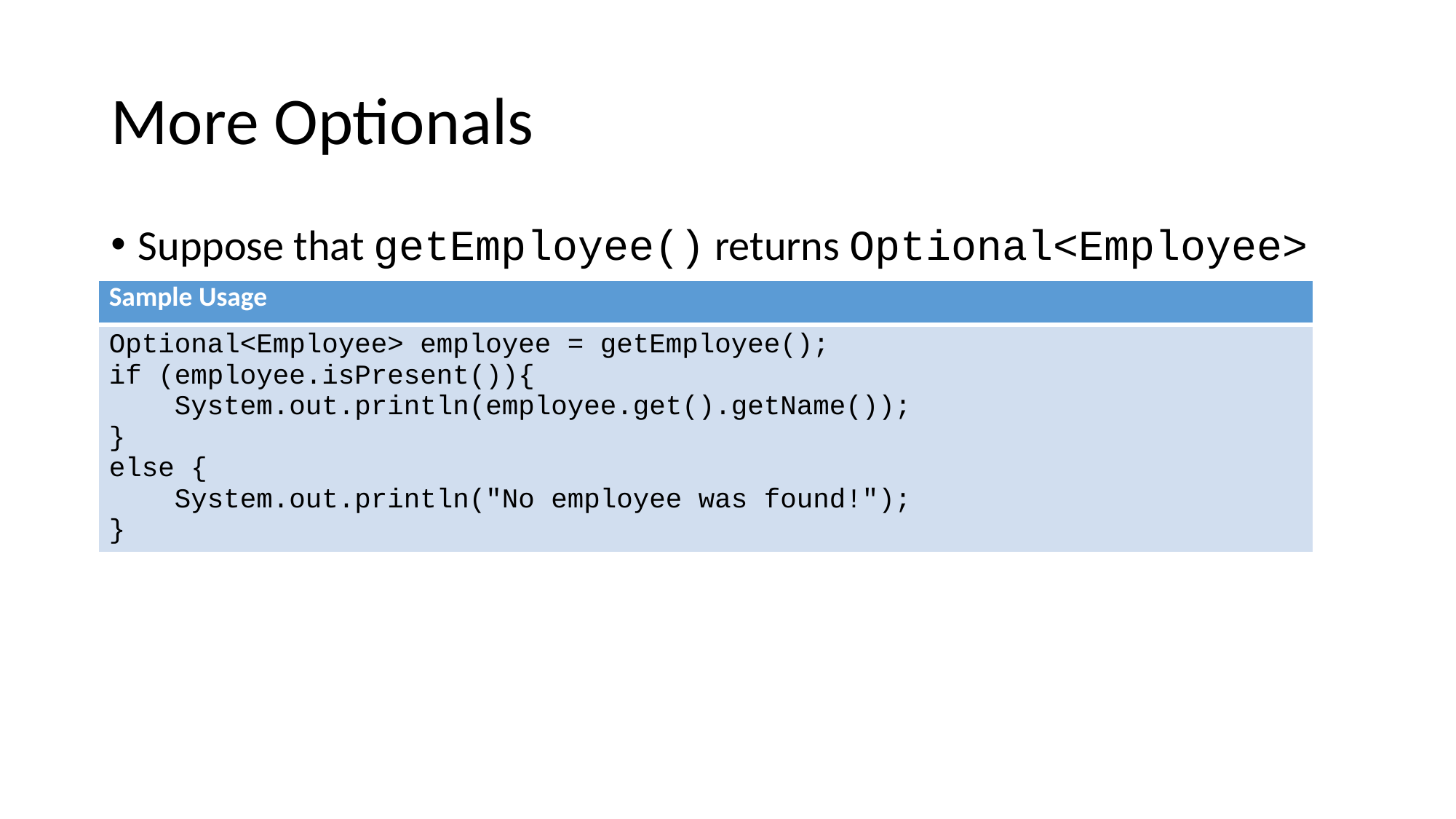

# More Optionals
Suppose that getEmployee() returns Optional<Employee>
| Sample Usage |
| --- |
| Optional<Employee> employee = getEmployee(); if (employee.isPresent()){ System.out.println(employee.get().getName()); } else { System.out.println("No employee was found!"); } |